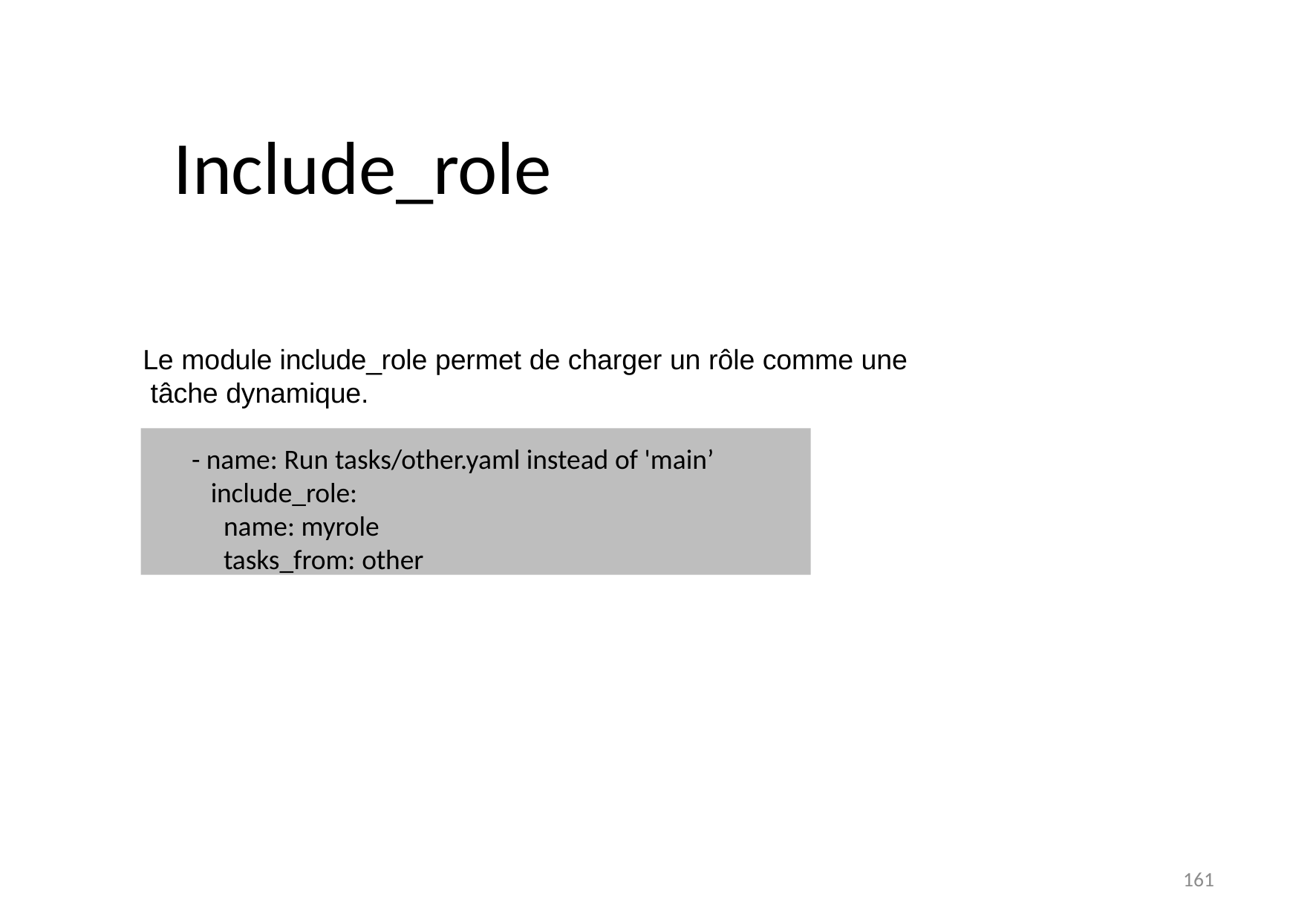

# Include_role
Le module include_role permet de charger un rôle comme une  tâche dynamique.
- name: Run tasks/other.yaml instead of 'main’
include_role:  name: myrole  tasks_from: other
161